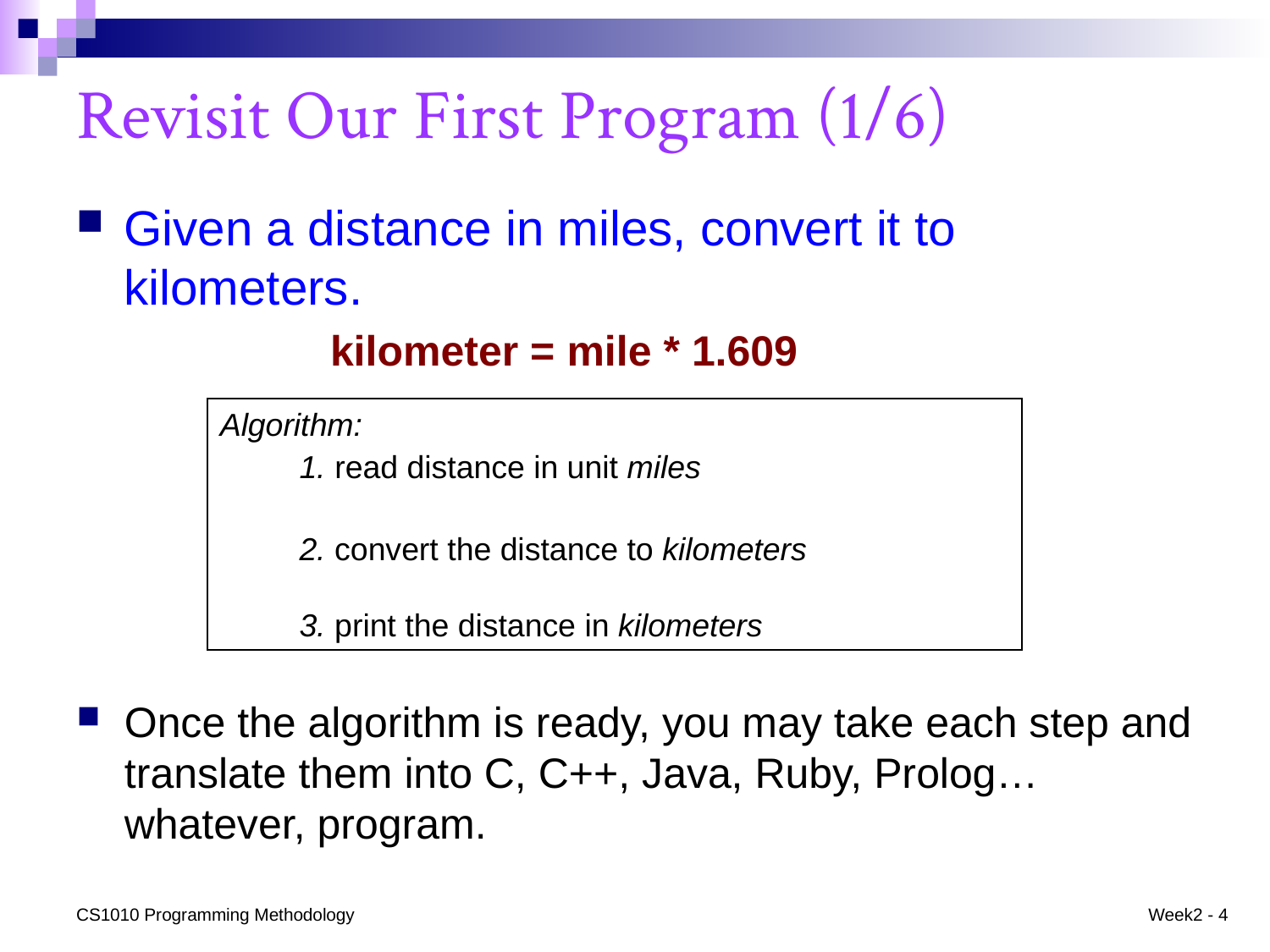

# Revisit Our First Program (1/6)
Given a distance in miles, convert it to kilometers.
		kilometer = mile * 1.609
Algorithm:
	1. read distance in unit miles

	2. convert the distance to kilometers

	3. print the distance in kilometers
Once the algorithm is ready, you may take each step and translate them into C, C++, Java, Ruby, Prolog… whatever, program.
CS1010 Programming Methodology
Week2 - 4